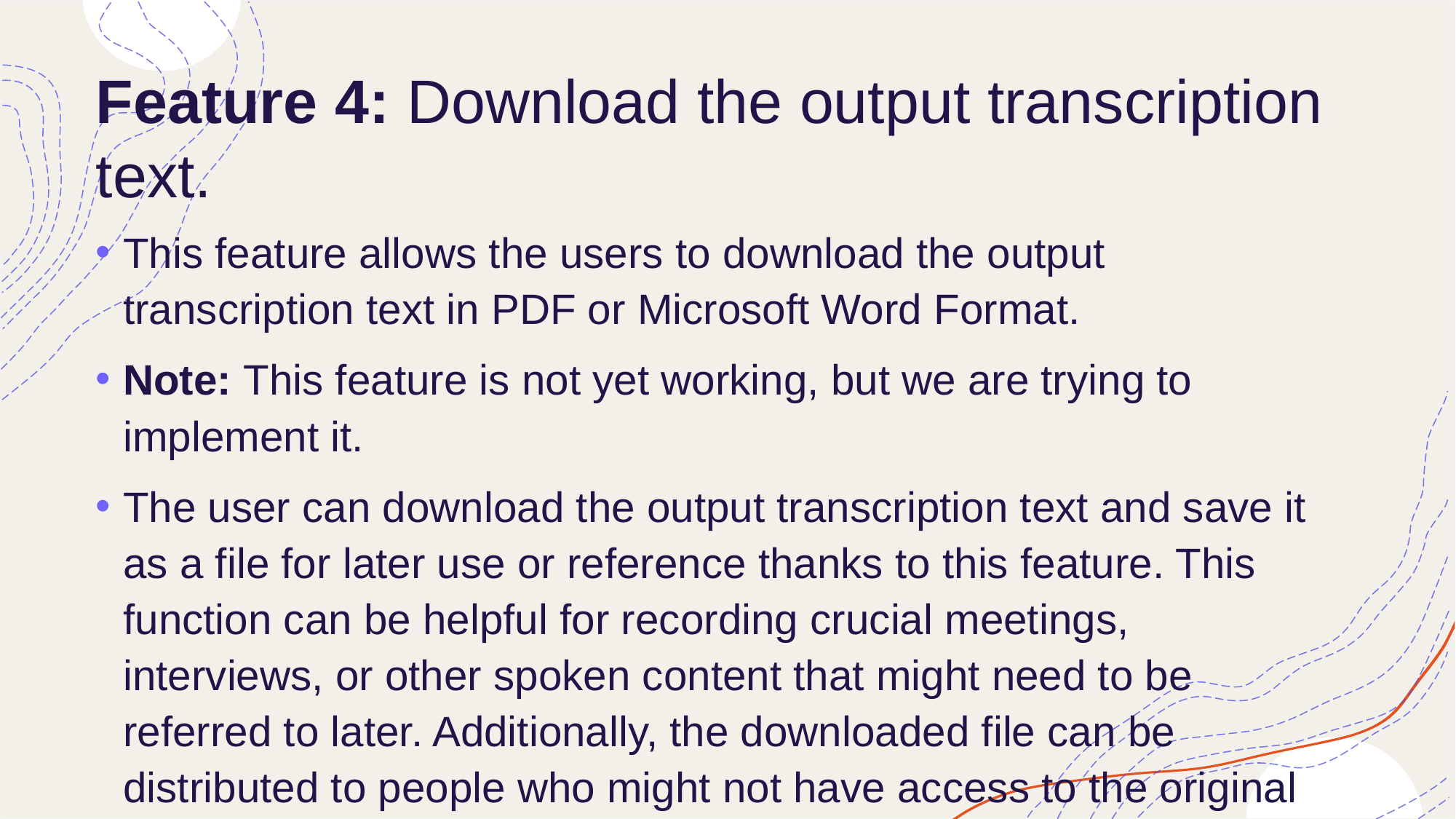

# Feature 4: Download the output transcription text.
This feature allows the users to download the output transcription text in PDF or Microsoft Word Format.
Note: This feature is not yet working, but we are trying to implement it.
The user can download the output transcription text and save it as a file for later use or reference thanks to this feature. This function can be helpful for recording crucial meetings, interviews, or other spoken content that might need to be referred to later. Additionally, the downloaded file can be distributed to people who might not have access to the original recording.